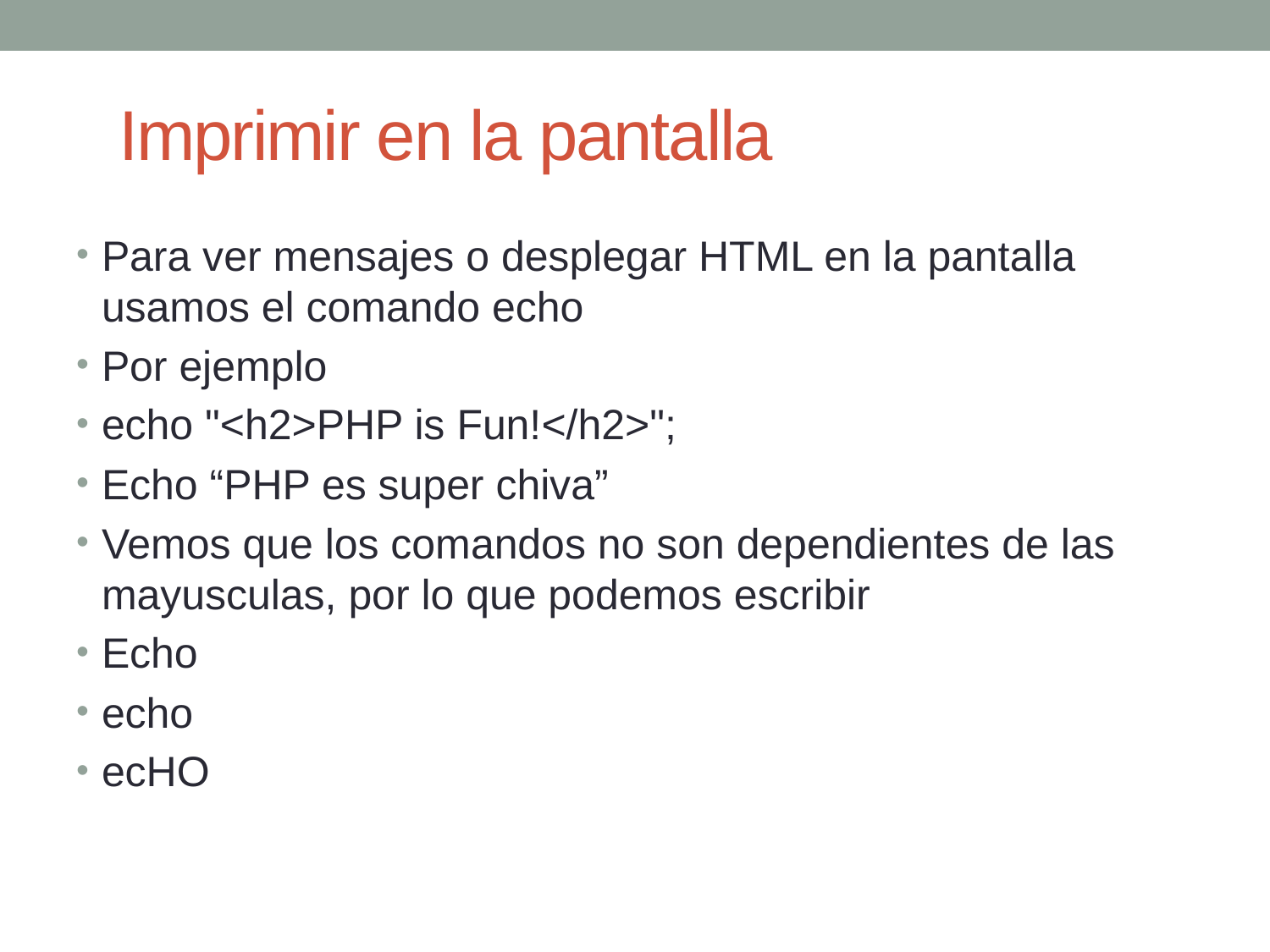

# Imprimir en la pantalla
Para ver mensajes o desplegar HTML en la pantalla usamos el comando echo
Por ejemplo
echo "<h2>PHP is Fun!</h2>";
Echo “PHP es super chiva”
Vemos que los comandos no son dependientes de las mayusculas, por lo que podemos escribir
Echo
echo
ecHO